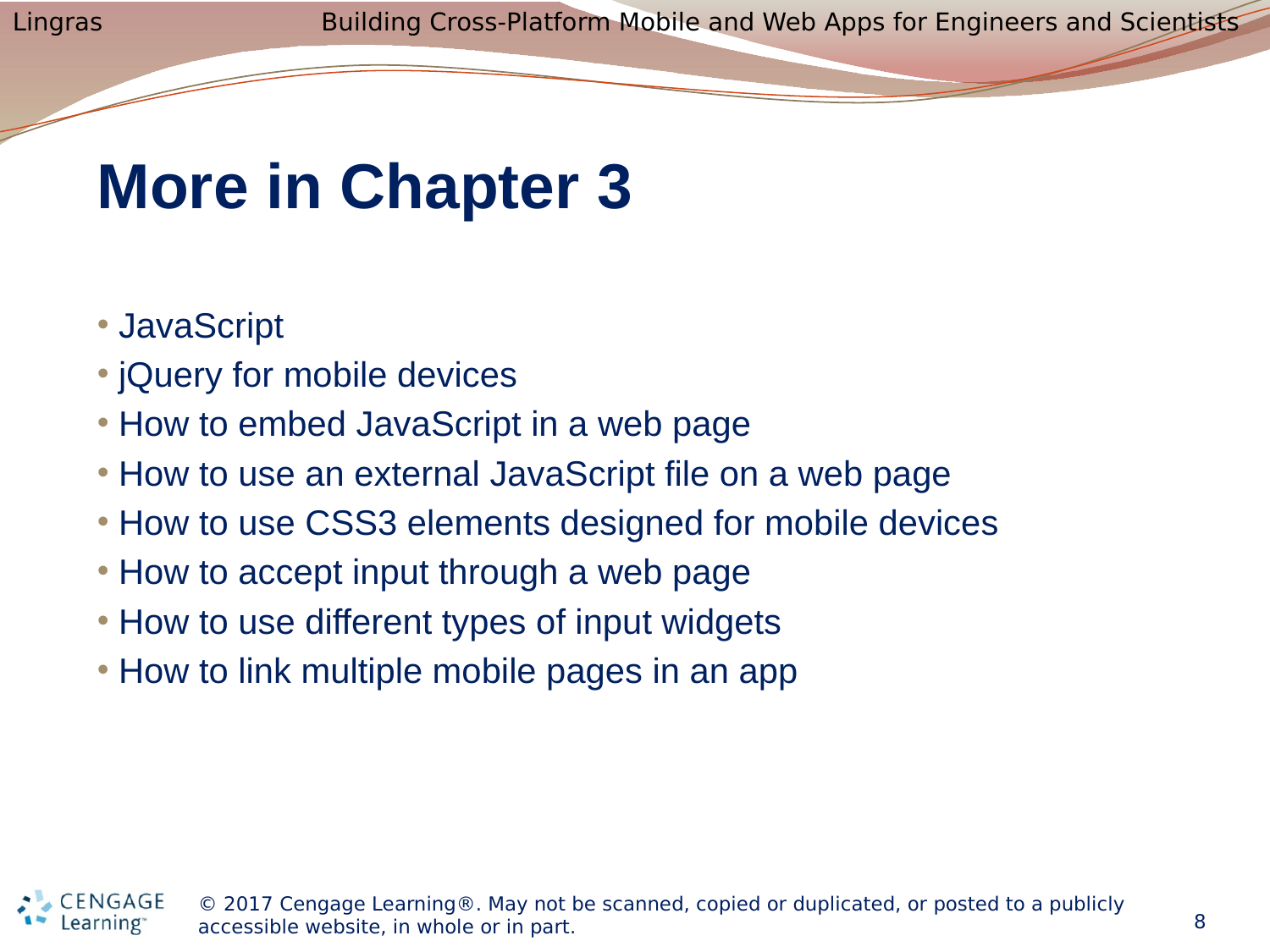

# More in Chapter 3
 JavaScript
 jQuery for mobile devices
 How to embed JavaScript in a web page
 How to use an external JavaScript file on a web page
 How to use CSS3 elements designed for mobile devices
 How to accept input through a web page
 How to use different types of input widgets
 How to link multiple mobile pages in an app
8
© 2017 Cengage Learning®. May not be scanned, copied or duplicated, or posted to a publicly accessible website, in whole or in part.